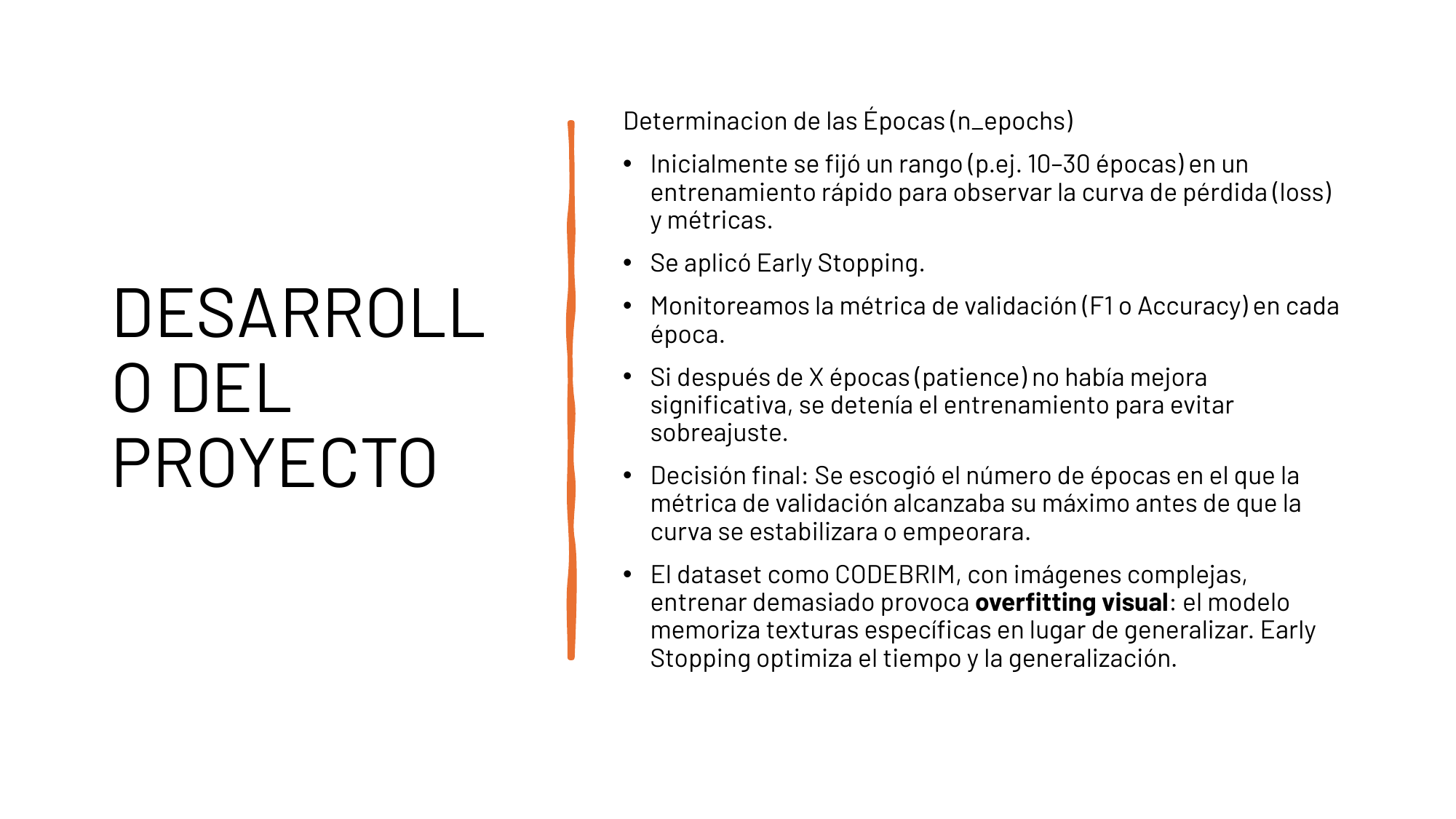

# DESARROLLO DEL PROYECTO
Determinacion de las Épocas (n_epochs)
Inicialmente se fijó un rango (p.ej. 10–30 épocas) en un entrenamiento rápido para observar la curva de pérdida (loss) y métricas.
Se aplicó Early Stopping.
Monitoreamos la métrica de validación (F1 o Accuracy) en cada época.
Si después de X épocas (patience) no había mejora significativa, se detenía el entrenamiento para evitar sobreajuste.
Decisión final: Se escogió el número de épocas en el que la métrica de validación alcanzaba su máximo antes de que la curva se estabilizara o empeorara.
El dataset como CODEBRIM, con imágenes complejas, entrenar demasiado provoca overfitting visual: el modelo memoriza texturas específicas en lugar de generalizar. Early Stopping optimiza el tiempo y la generalización.